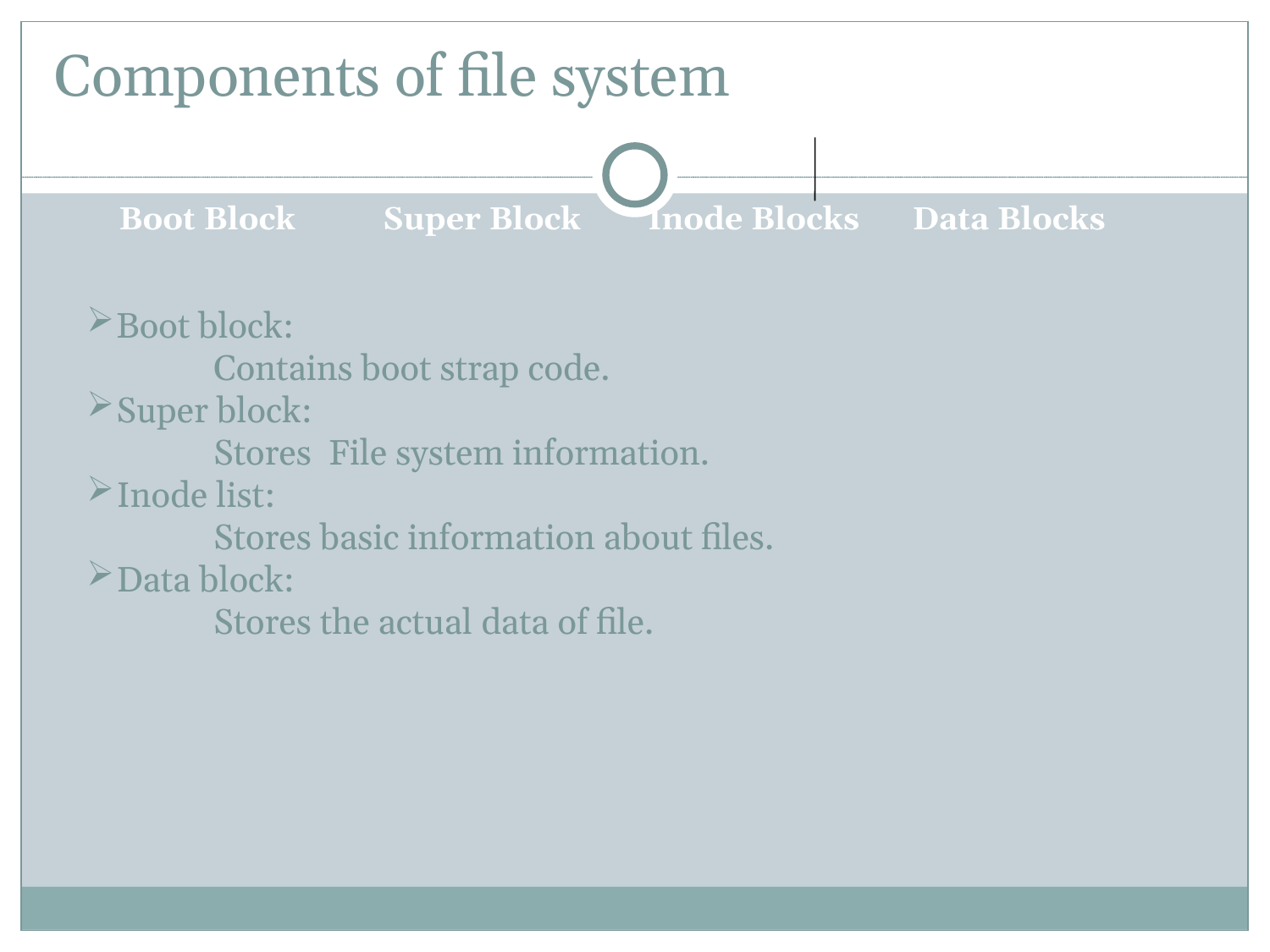

Components of file system

| Boot Block | Super Block | Inode Blocks | Data Blocks |
| --- | --- | --- | --- |
Boot block:
	Contains boot strap code.
Super block:
	Stores  File system information.
Inode list:
	Stores basic information about files.
Data block:
	Stores the actual data of file.